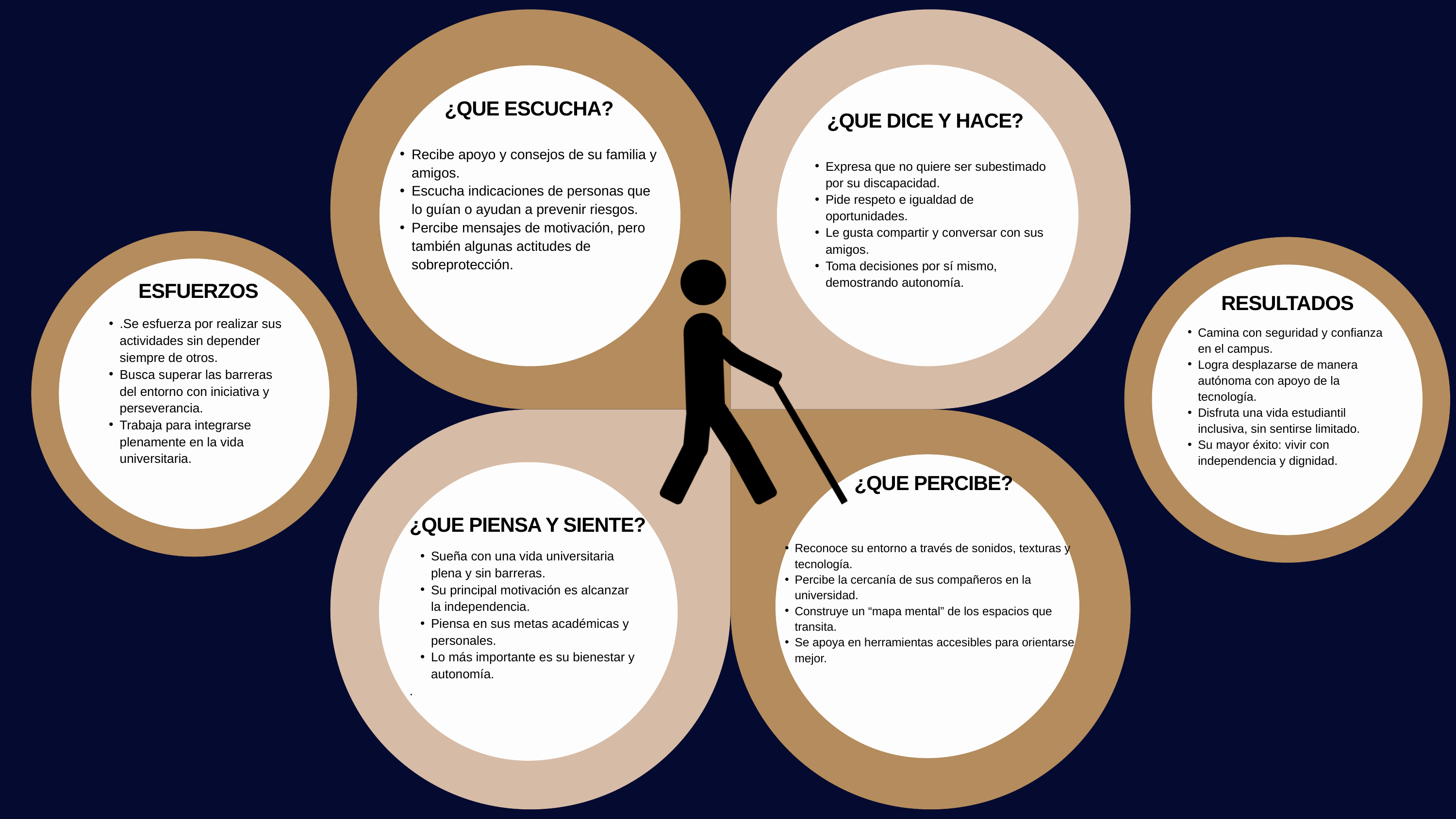

¿QUE ESCUCHA?
¿QUE DICE Y HACE?
Recibe apoyo y consejos de su familia y amigos.
Escucha indicaciones de personas que lo guían o ayudan a prevenir riesgos.
Percibe mensajes de motivación, pero también algunas actitudes de sobreprotección.

Expresa que no quiere ser subestimado por su discapacidad.
Pide respeto e igualdad de oportunidades.
Le gusta compartir y conversar con sus amigos.
Toma decisiones por sí mismo, demostrando autonomía.

ESFUERZOS
RESULTADOS
.Se esfuerza por realizar sus actividades sin depender siempre de otros.
Busca superar las barreras del entorno con iniciativa y perseverancia.
Trabaja para integrarse plenamente en la vida universitaria.

Camina con seguridad y confianza en el campus.
Logra desplazarse de manera autónoma con apoyo de la tecnología.
Disfruta una vida estudiantil inclusiva, sin sentirse limitado.
Su mayor éxito: vivir con independencia y dignidad.

¿QUE PERCIBE?
¿QUE PIENSA Y SIENTE?
Reconoce su entorno a través de sonidos, texturas y tecnología.
Percibe la cercanía de sus compañeros en la universidad.
Construye un “mapa mental” de los espacios que transita.
Se apoya en herramientas accesibles para orientarse mejor.

Sueña con una vida universitaria plena y sin barreras.
Su principal motivación es alcanzar la independencia.
Piensa en sus metas académicas y personales.
Lo más importante es su bienestar y autonomía.
.